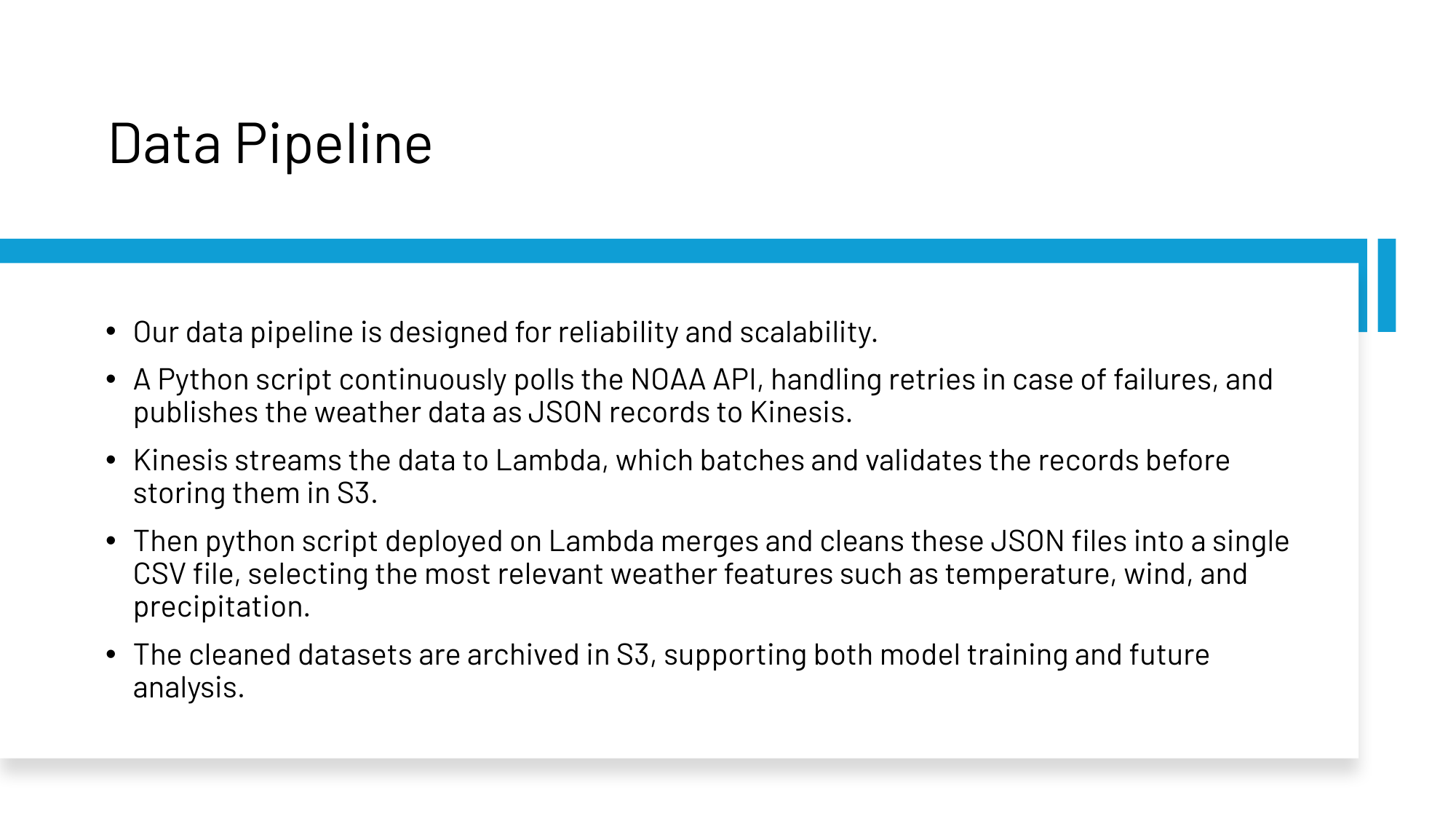

# Data Pipeline

Our data pipeline is designed for reliability and scalability.
A Python script continuously polls the NOAA API, handling retries in case of failures, and publishes the weather data as JSON records to Kinesis.
Kinesis streams the data to Lambda, which batches and validates the records before storing them in S3.
Then python script deployed on Lambda merges and cleans these JSON files into a single CSV file, selecting the most relevant weather features such as temperature, wind, and precipitation.
The cleaned datasets are archived in S3, supporting both model training and future analysis.